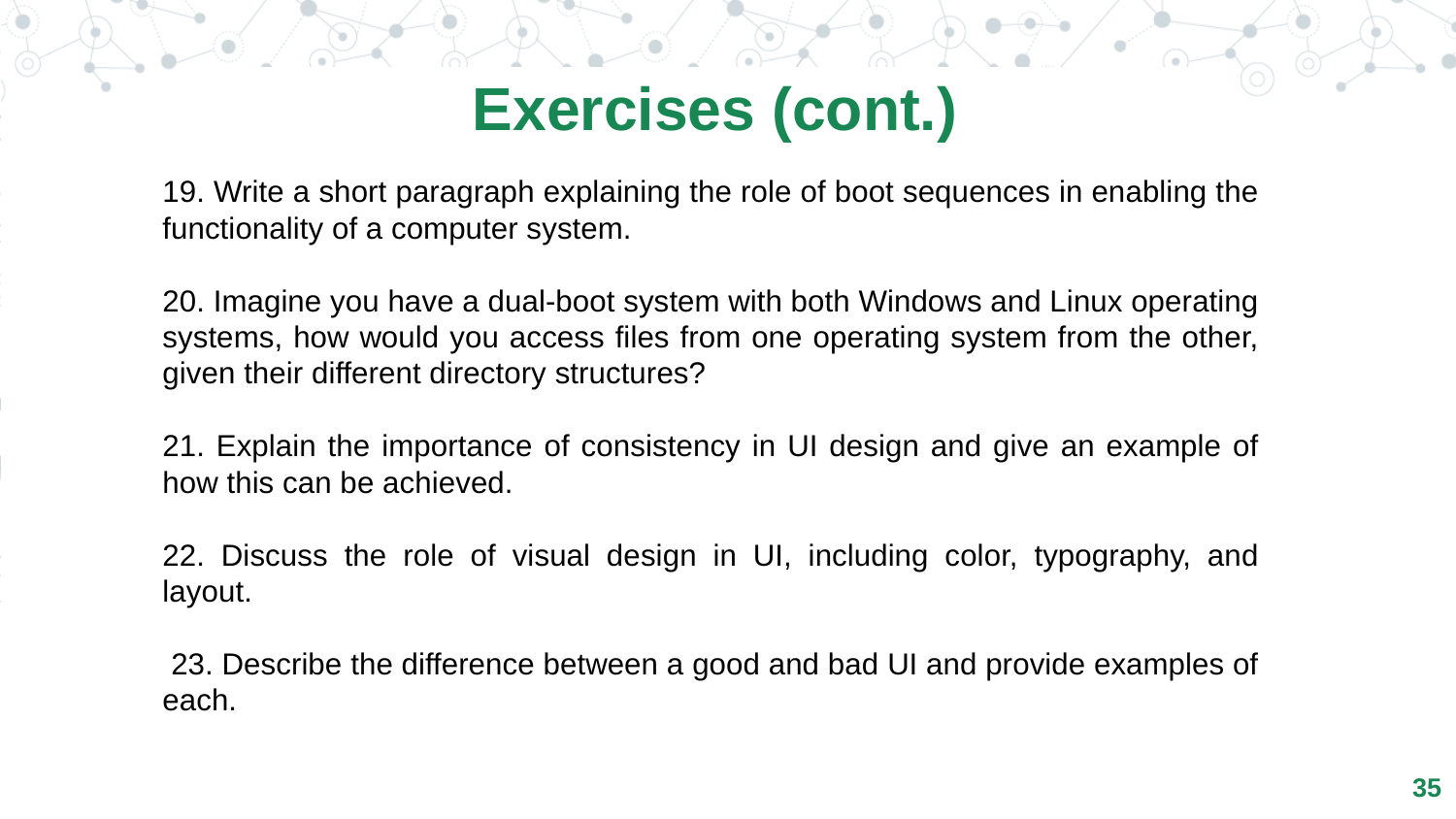

Exercises (cont.)

19. Write a short paragraph explaining the role of boot sequences in enabling the functionality of a computer system.

20. Imagine you have a dual-boot system with both Windows and Linux operating systems, how would you access files from one operating system from the other, given their different directory structures?

21. Explain the importance of consistency in UI design and give an example of how this can be achieved.

22. Discuss the role of visual design in UI, including color, typography, and layout.

 23. Describe the difference between a good and bad UI and provide examples of each.

35